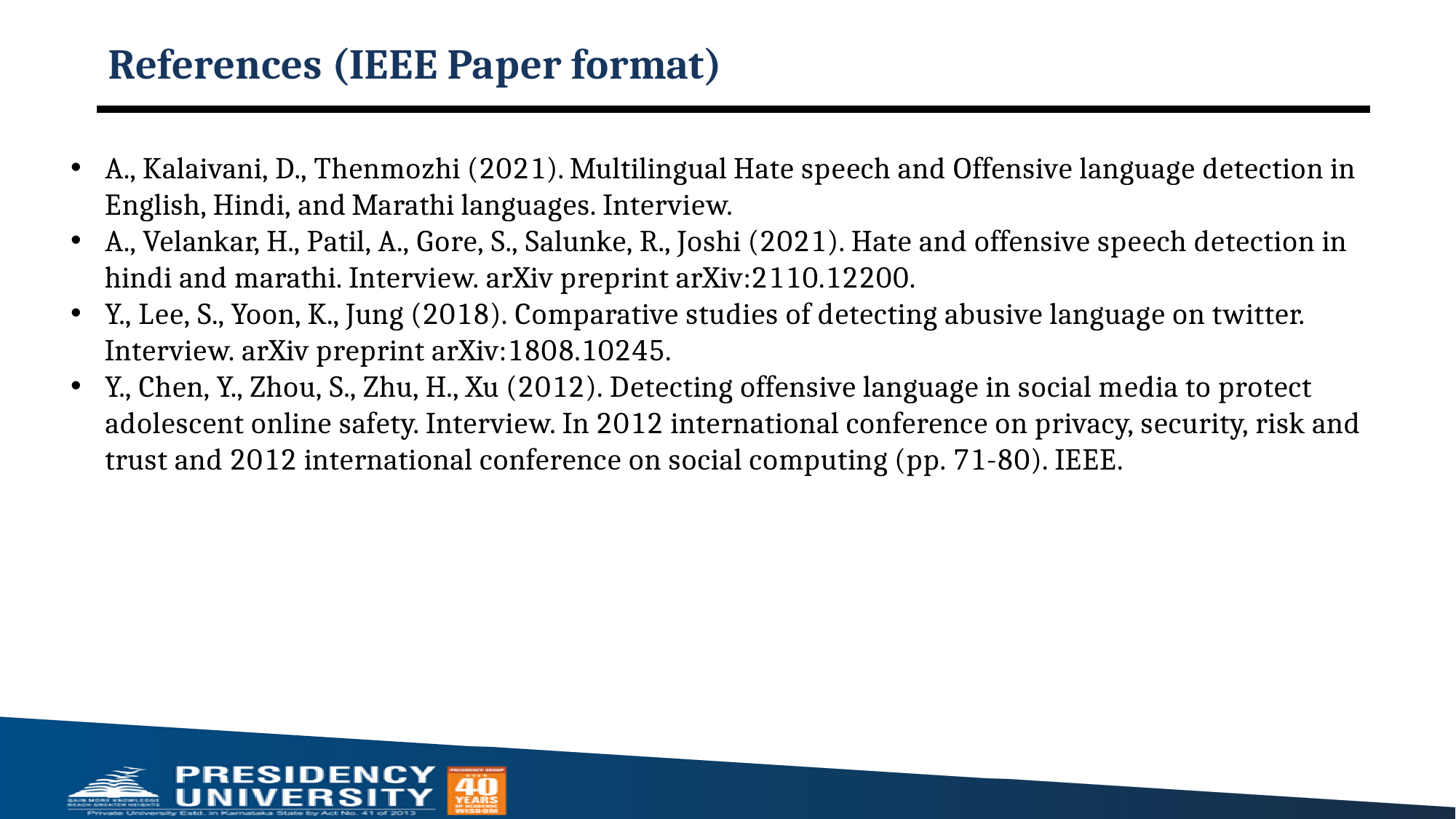

# References (IEEE Paper format)
A., Kalaivani, D., Thenmozhi (2021). Multilingual Hate speech and Offensive language detection in English, Hindi, and Marathi languages. Interview.
A., Velankar, H., Patil, A., Gore, S., Salunke, R., Joshi (2021). Hate and offensive speech detection in hindi and marathi. Interview. arXiv preprint arXiv:2110.12200.
Y., Lee, S., Yoon, K., Jung (2018). Comparative studies of detecting abusive language on twitter. Interview. arXiv preprint arXiv:1808.10245.
Y., Chen, Y., Zhou, S., Zhu, H., Xu (2012). Detecting offensive language in social media to protect adolescent online safety. Interview. In 2012 international conference on privacy, security, risk and trust and 2012 international conference on social computing (pp. 71-80). IEEE.